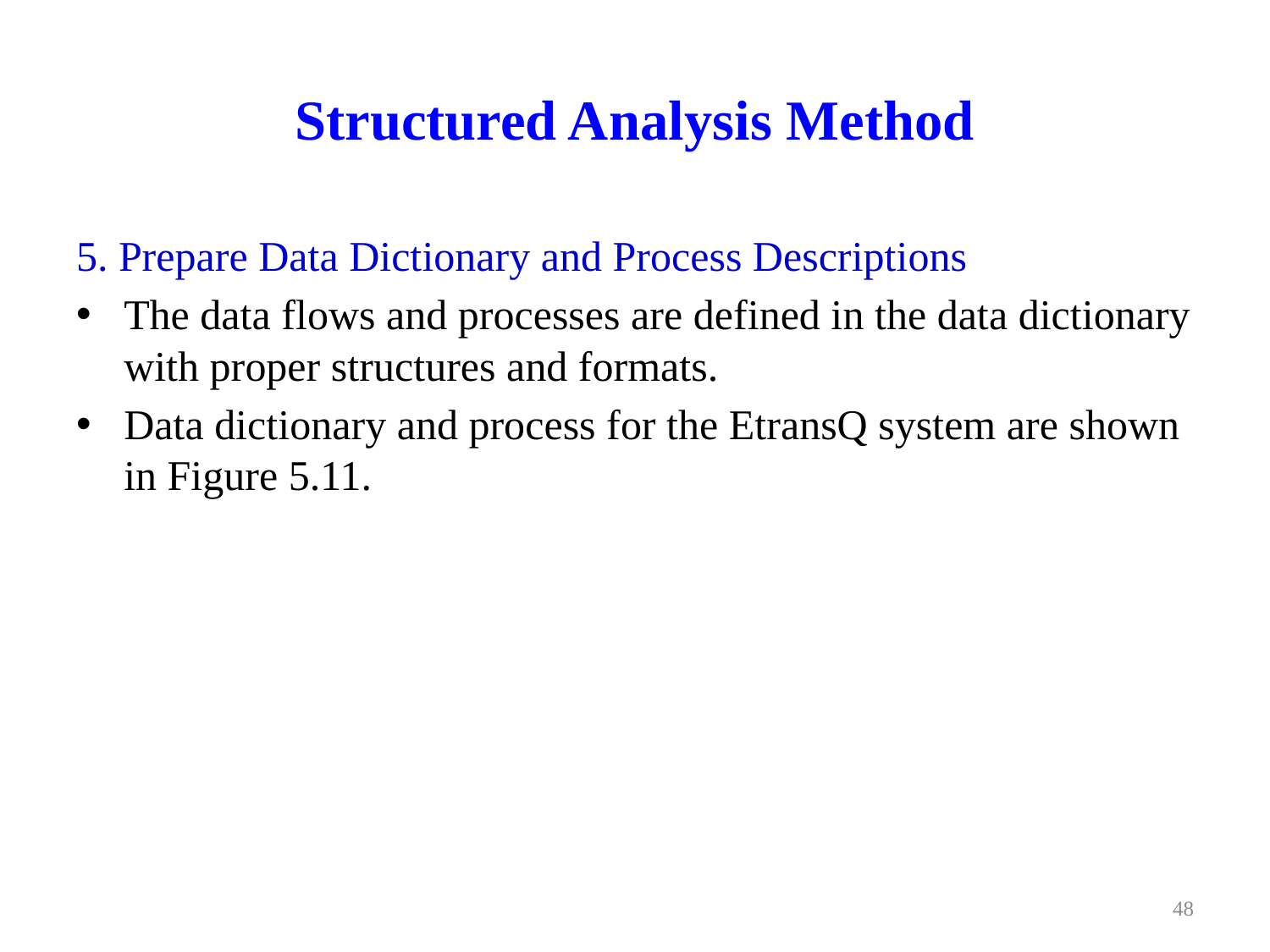

# Structured Analysis Method
5. Prepare Data Dictionary and Process Descriptions
The data flows and processes are defined in the data dictionary with proper structures and formats.
Data dictionary and process for the EtransQ system are shown in Figure 5.11.

48